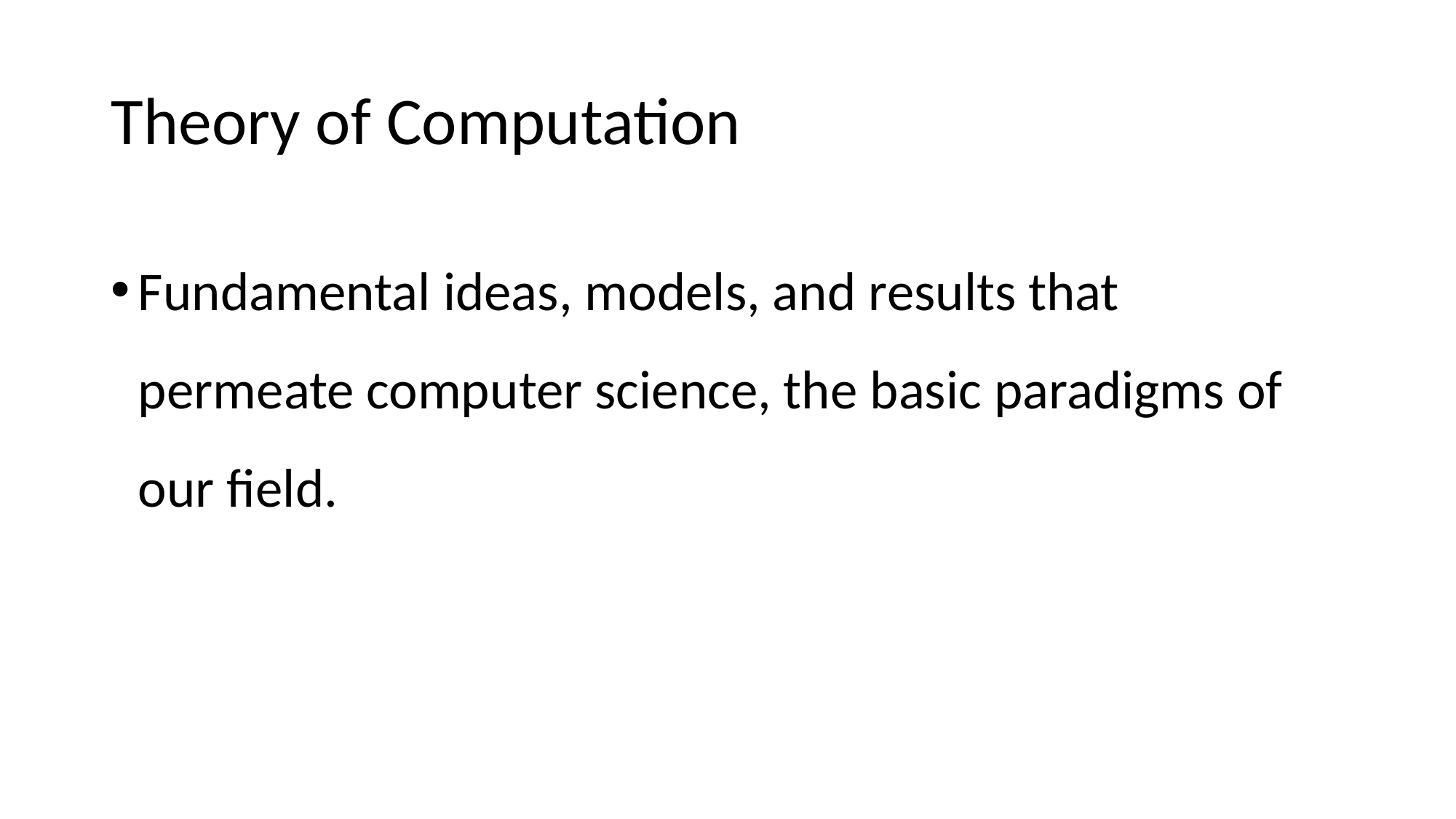

# Theory of Computation
Fundamental ideas, models, and results that permeate computer science, the basic paradigms of our field.